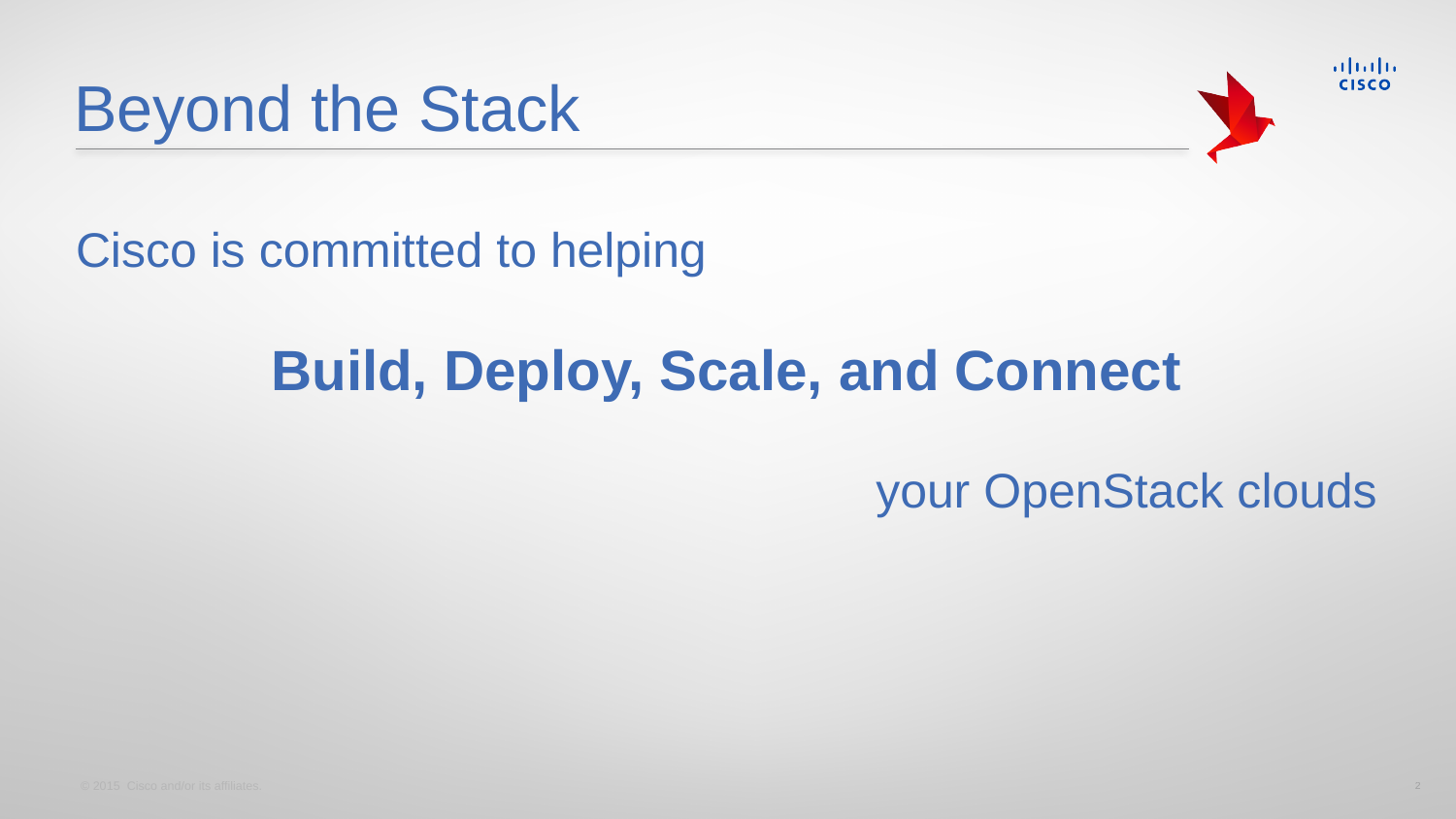

# Beyond the Stack
Cisco is committed to helping
Build, Deploy, Scale, and Connect
your OpenStack clouds